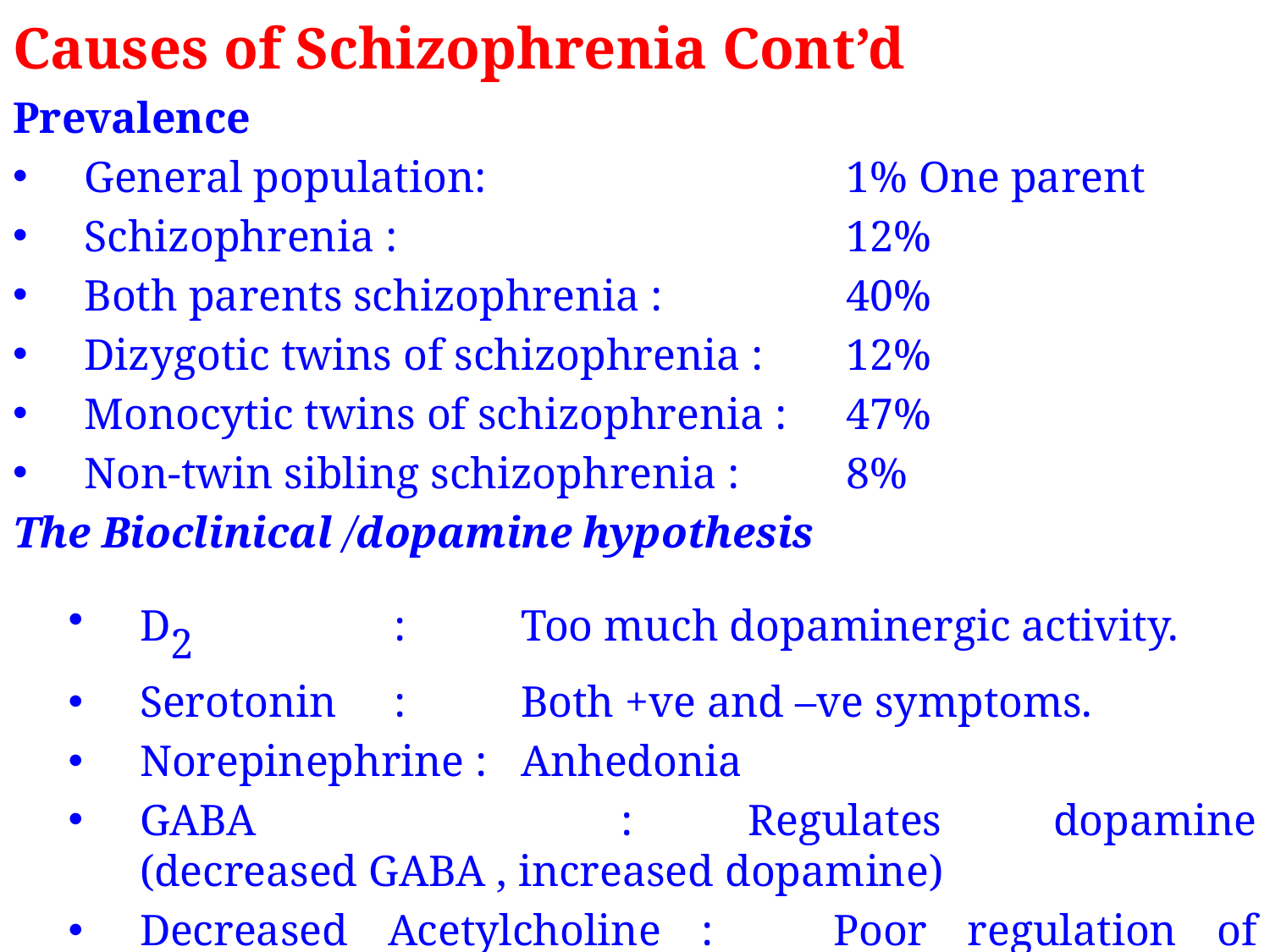

# Causes of Schizophrenia Cont’d
Prevalence
General population:	 		1% One parent
Schizophrenia :				12%
Both parents schizophrenia :		40%
Dizygotic twins of schizophrenia :	12%
Monocytic twins of schizophrenia :	47%
Non-twin sibling schizophrenia :	8%
The Bioclinical /dopamine hypothesis
D2 		:	Too much dopaminergic activity.
Serotonin 	:	Both +ve and –ve symptoms.
Norepinephrine :	Anhedonia
GABA 		:	Regulates dopamine (decreased GABA , increased dopamine)
Decreased Acetylcholine :	Poor regulation of cognition.